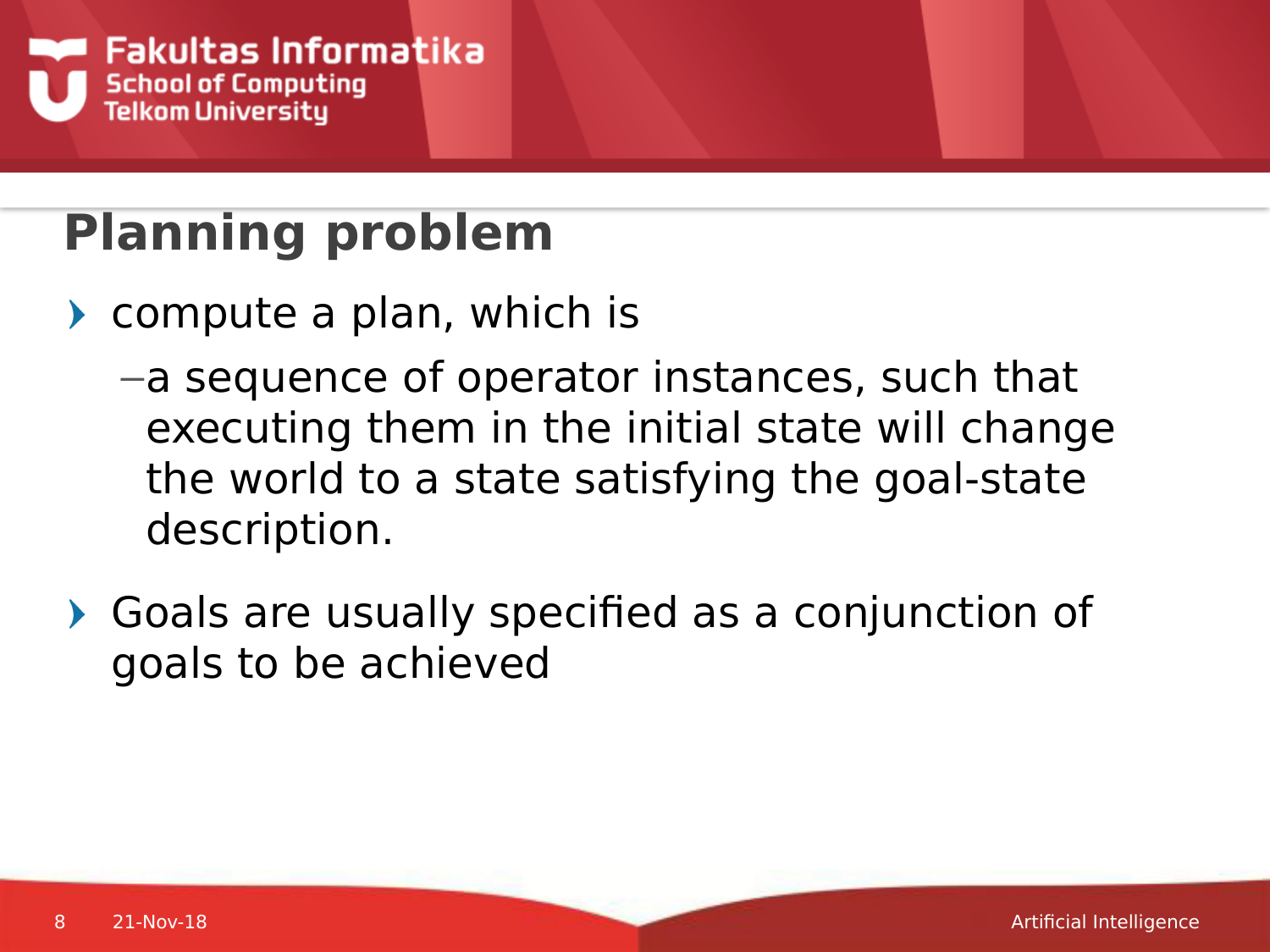

# Planning problem
compute a plan, which is
a sequence of operator instances, such that executing them in the initial state will change the world to a state satisfying the goal-state description.
Goals are usually specified as a conjunction of goals to be achieved
Artificial Intelligence
8
21-Nov-18